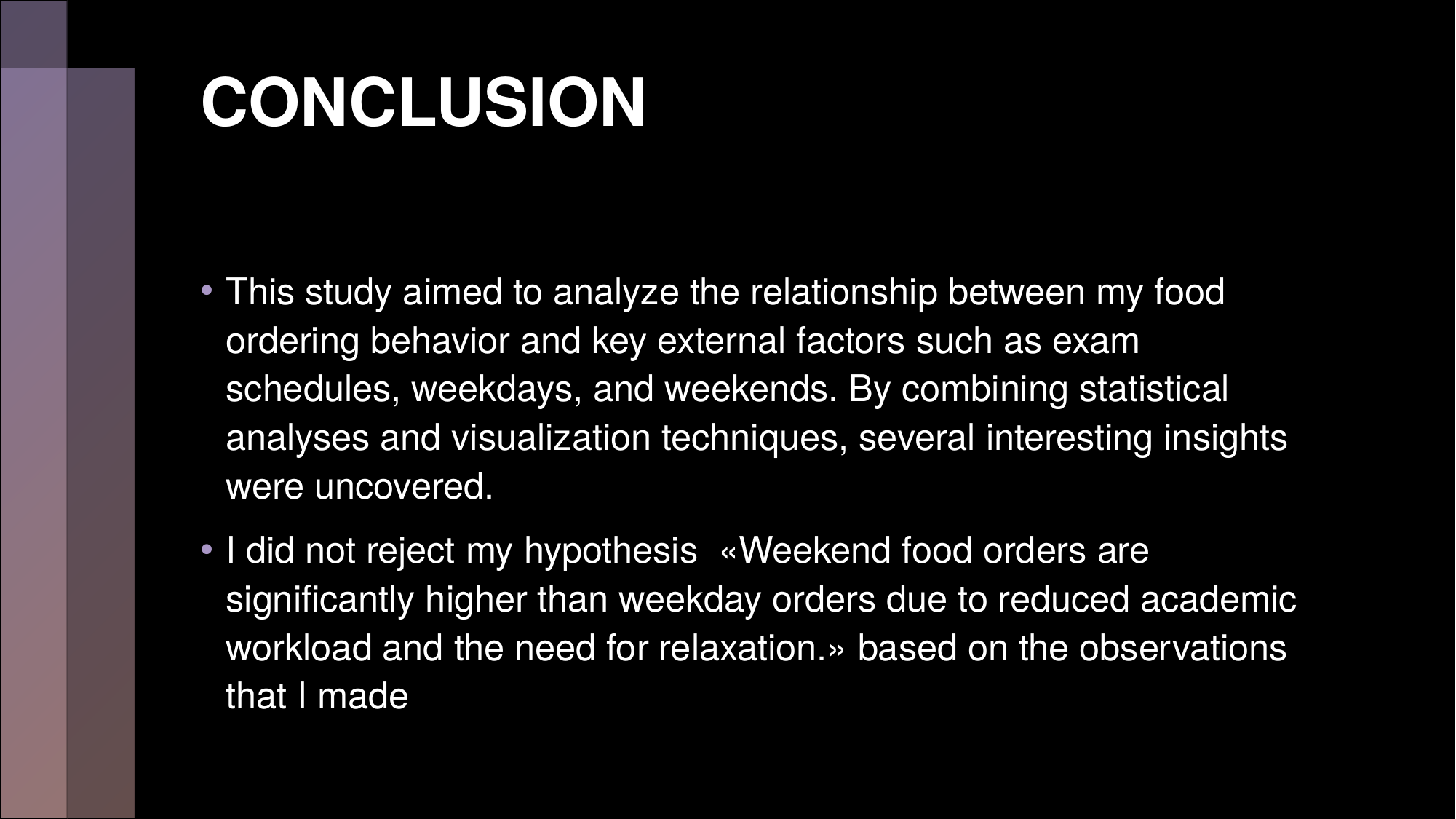

# CONCLUSION
This study aimed to analyze the relationship between my food ordering behavior and key external factors such as exam schedules, weekdays, and weekends. By combining statistical analyses and visualization techniques, several interesting insights were uncovered.
I did not reject my hypothesis  «Weekend food orders are significantly higher than weekday orders due to reduced academic workload and the need for relaxation.» based on the observations that I made